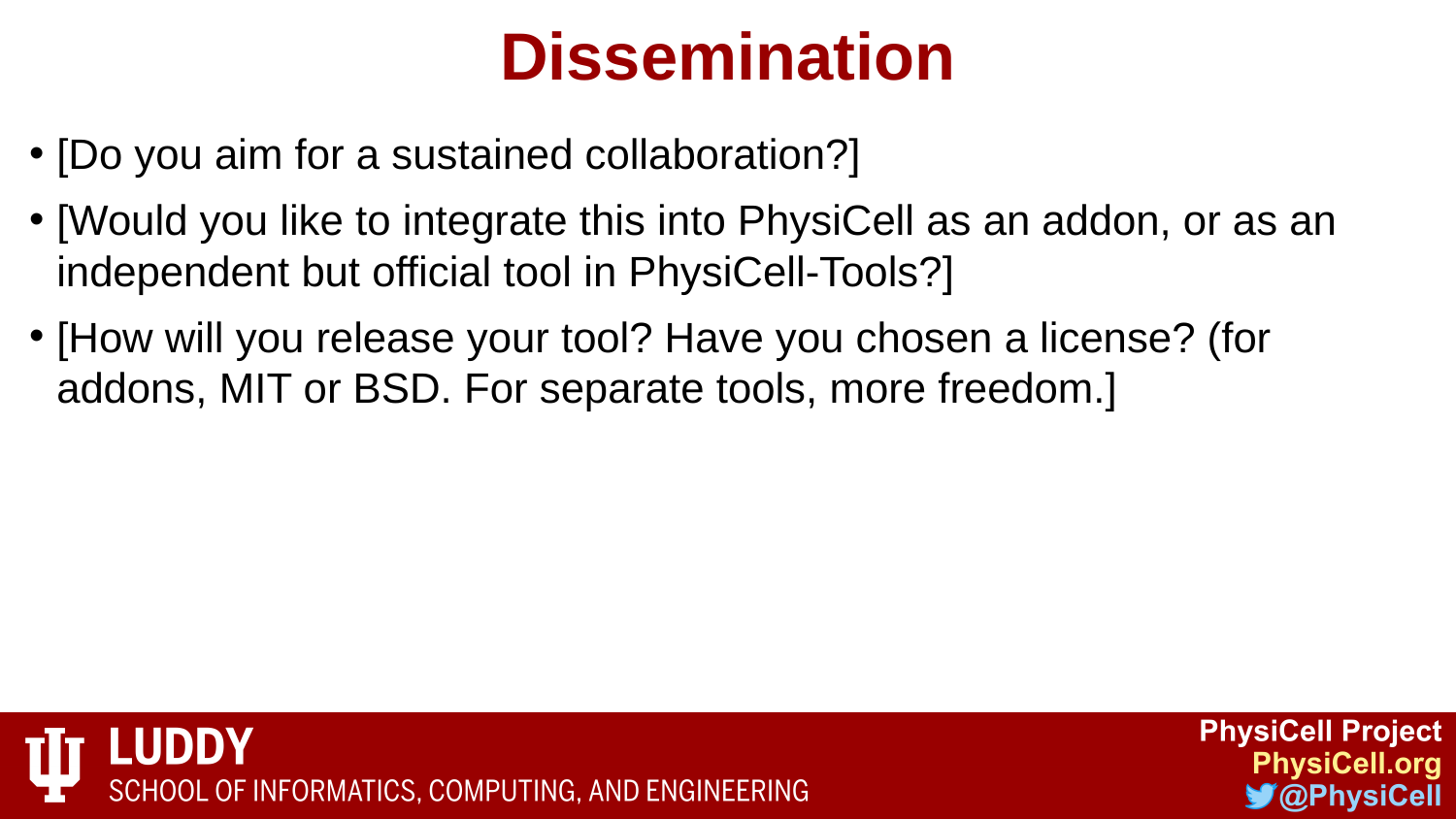

# Dissemination
[Do you aim for a sustained collaboration?]
[Would you like to integrate this into PhysiCell as an addon, or as an independent but official tool in PhysiCell-Tools?]
[How will you release your tool? Have you chosen a license? (for addons, MIT or BSD. For separate tools, more freedom.]